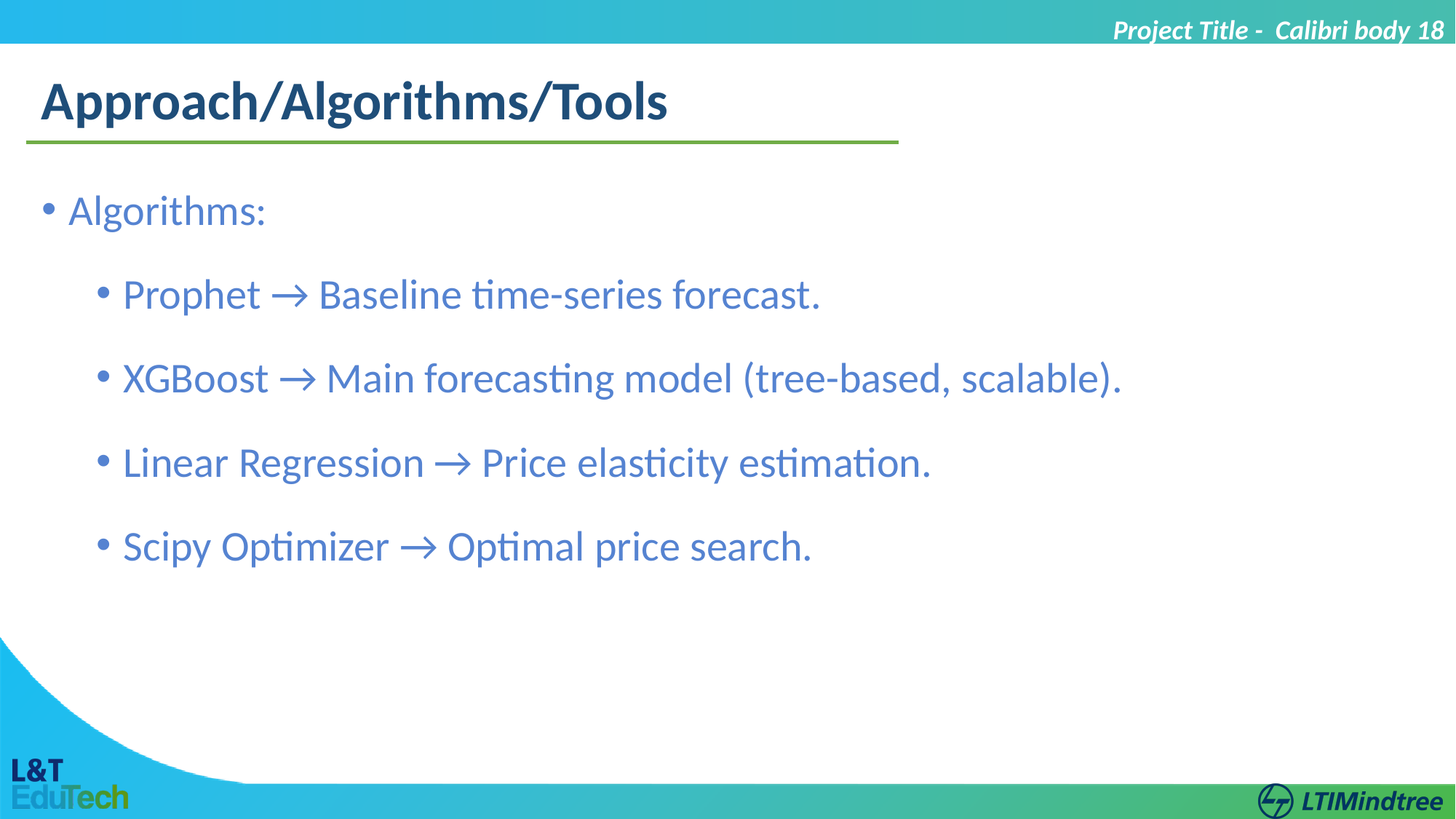

Project Title -  Calibri body 18

Approach/Algorithms/Tools
Algorithms:
Prophet → Baseline time-series forecast.
XGBoost → Main forecasting model (tree-based, scalable).
Linear Regression → Price elasticity estimation.
Scipy Optimizer → Optimal price search.